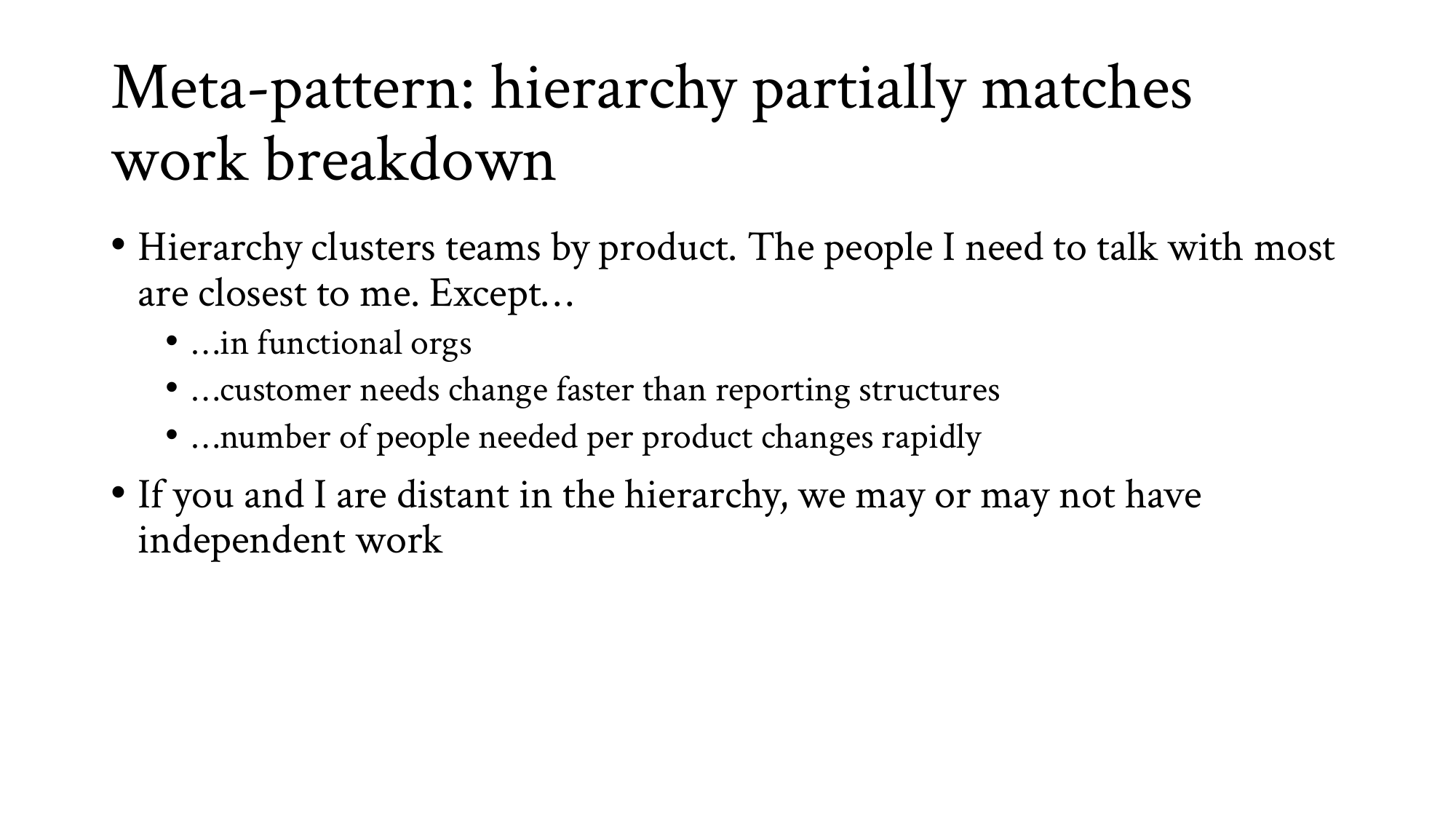

# Meta-pattern: hierarchy partially matches work breakdown
Hierarchy clusters teams by product. The people I need to talk with most are closest to me. Except…
…in functional orgs
…customer needs change faster than reporting structures
…number of people needed per product changes rapidly
If you and I are distant in the hierarchy, we may or may not have independent work